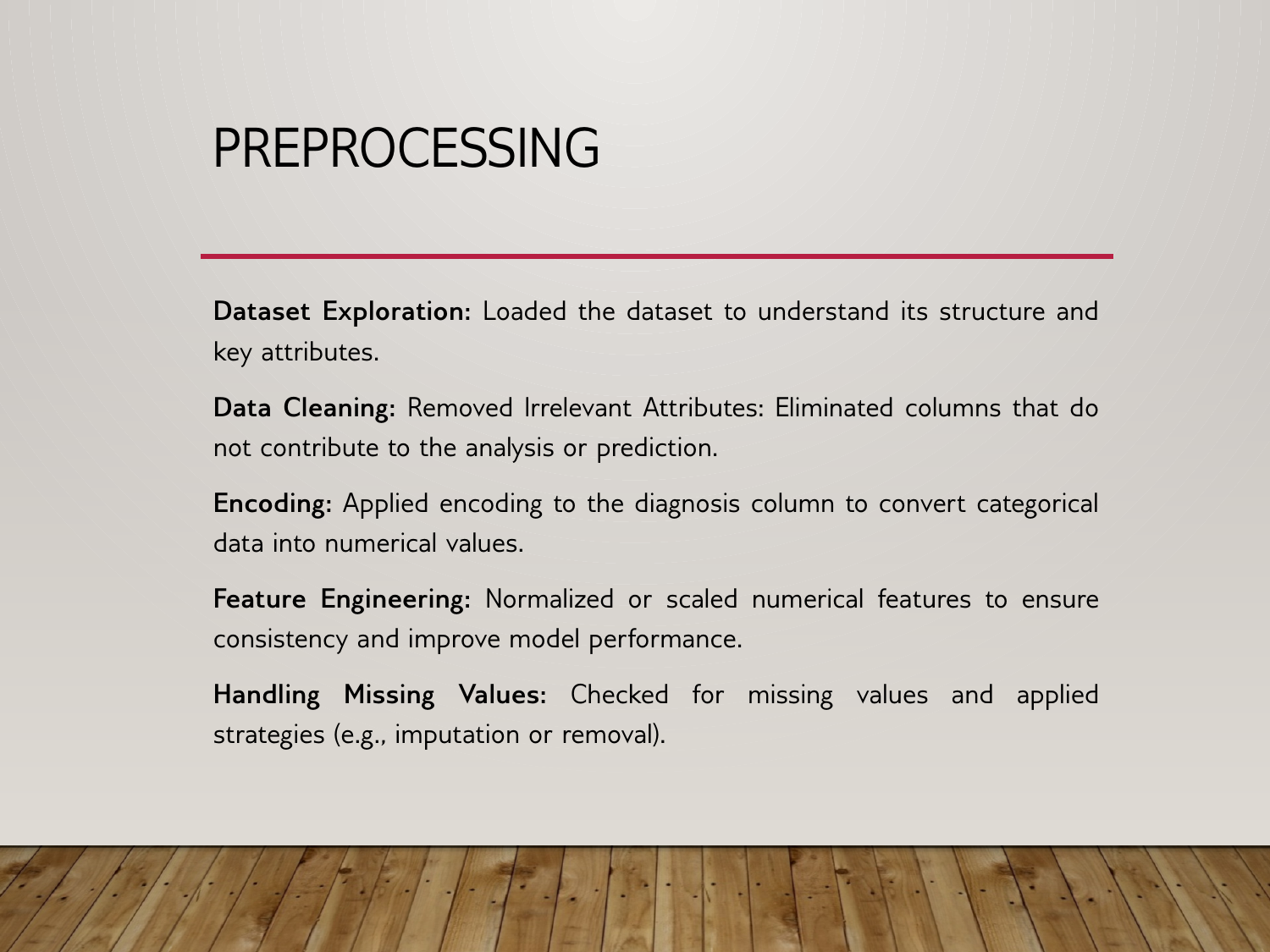

# Preprocessing
Dataset Exploration: Loaded the dataset to understand its structure and key attributes.
Data Cleaning: Removed Irrelevant Attributes: Eliminated columns that do not contribute to the analysis or prediction.
Encoding: Applied encoding to the diagnosis column to convert categorical data into numerical values.
Feature Engineering: Normalized or scaled numerical features to ensure consistency and improve model performance.
Handling Missing Values: Checked for missing values and applied strategies (e.g., imputation or removal).